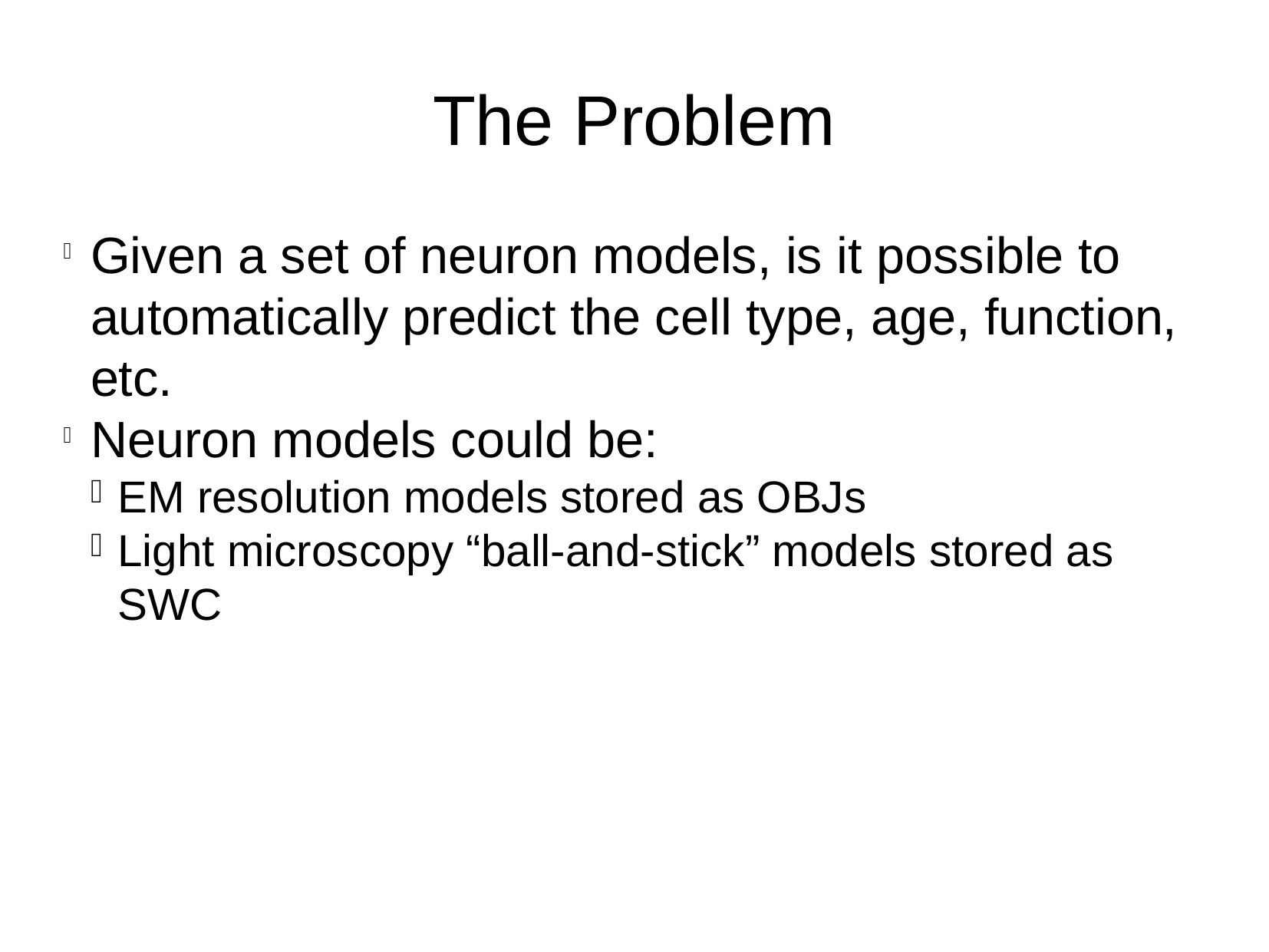

The Problem
Given a set of neuron models, is it possible to automatically predict the cell type, age, function, etc.
Neuron models could be:
EM resolution models stored as OBJs
Light microscopy “ball-and-stick” models stored as SWC